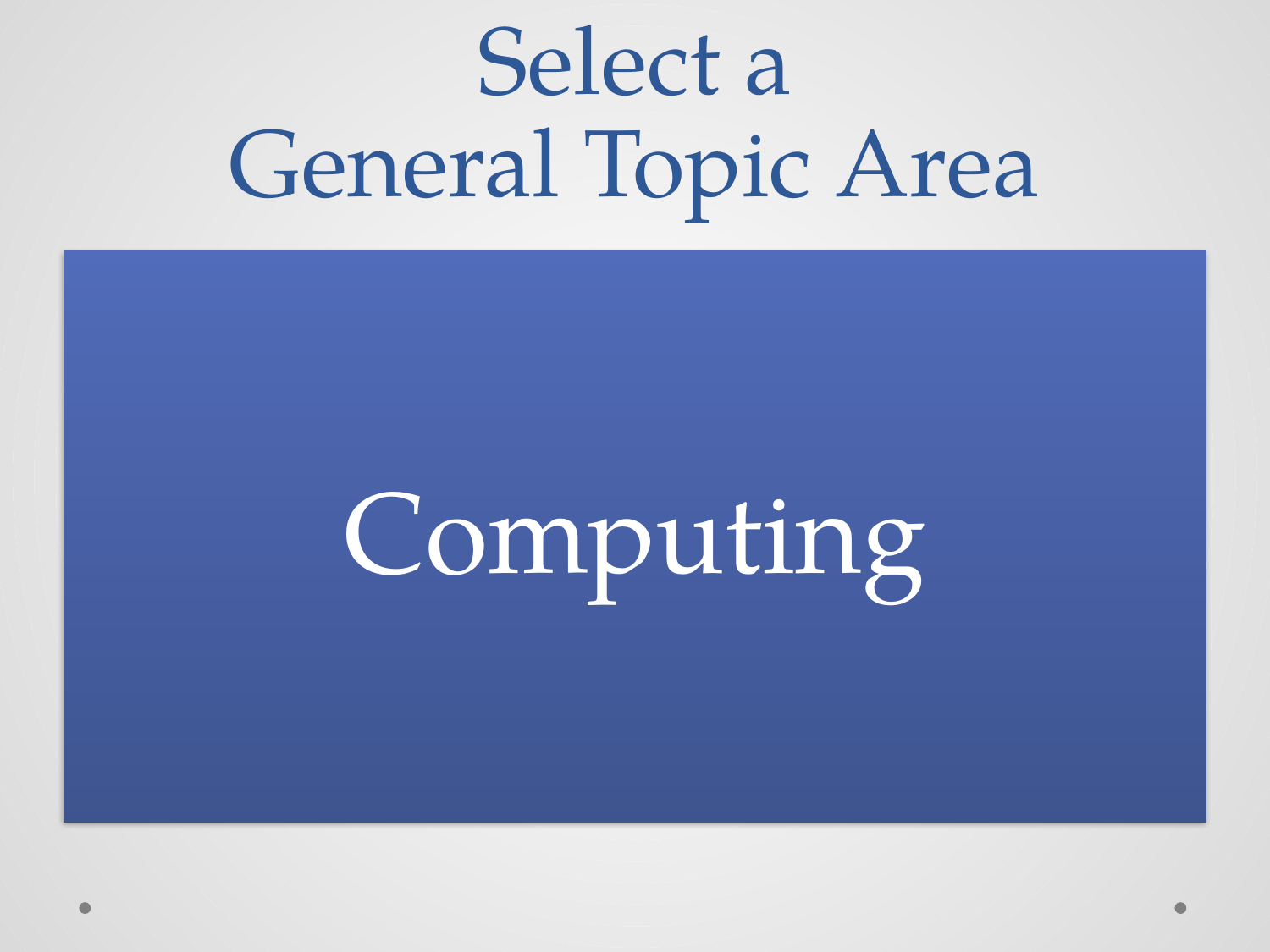

# Select a General Topic Area
Computing